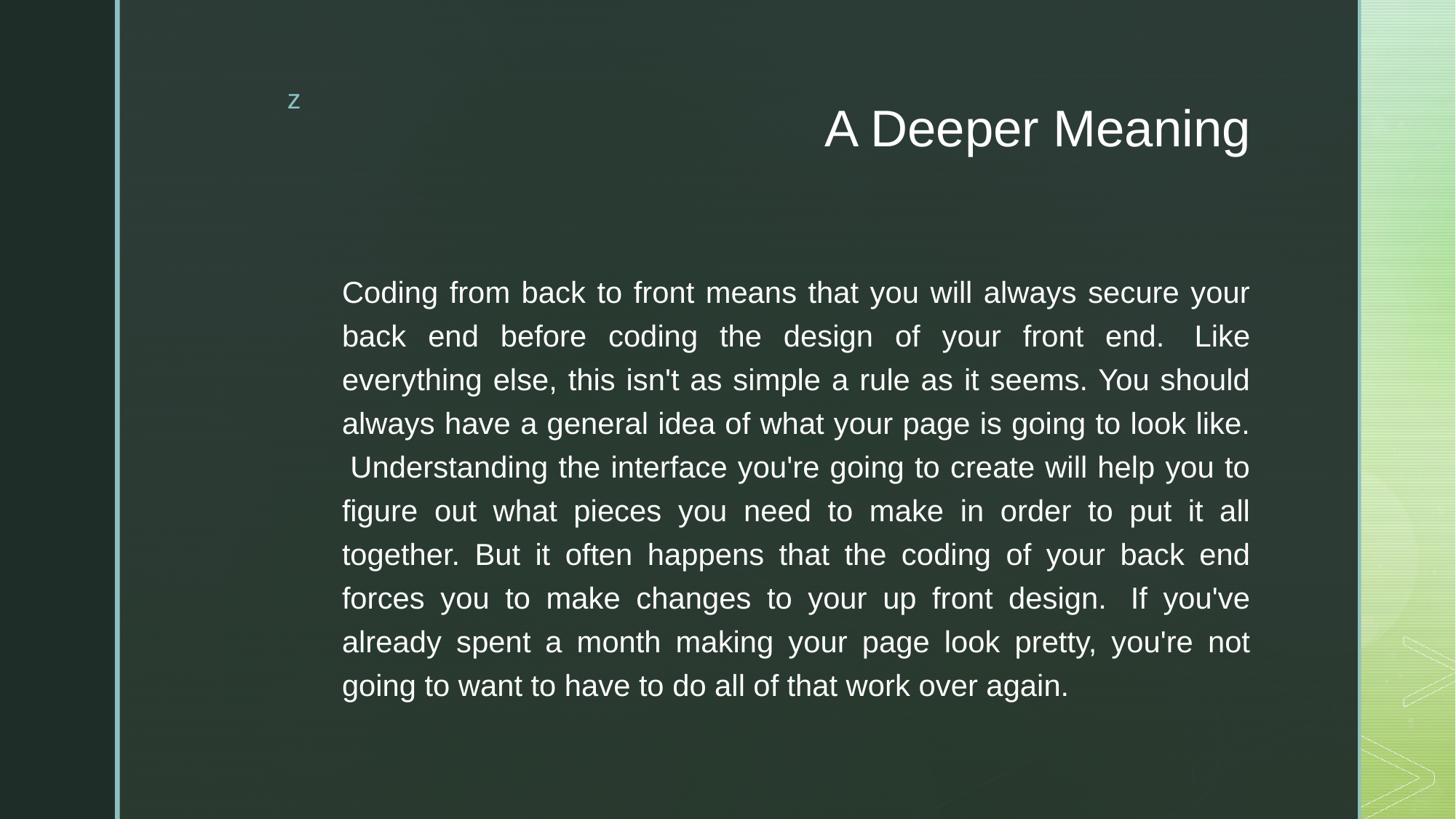

# A Deeper Meaning
Coding from back to front means that you will always secure your back end before coding the design of your front end.  Like everything else, this isn't as simple a rule as it seems. You should always have a general idea of what your page is going to look like.  Understanding the interface you're going to create will help you to figure out what pieces you need to make in order to put it all together. But it often happens that the coding of your back end forces you to make changes to your up front design.  If you've already spent a month making your page look pretty, you're not going to want to have to do all of that work over again.